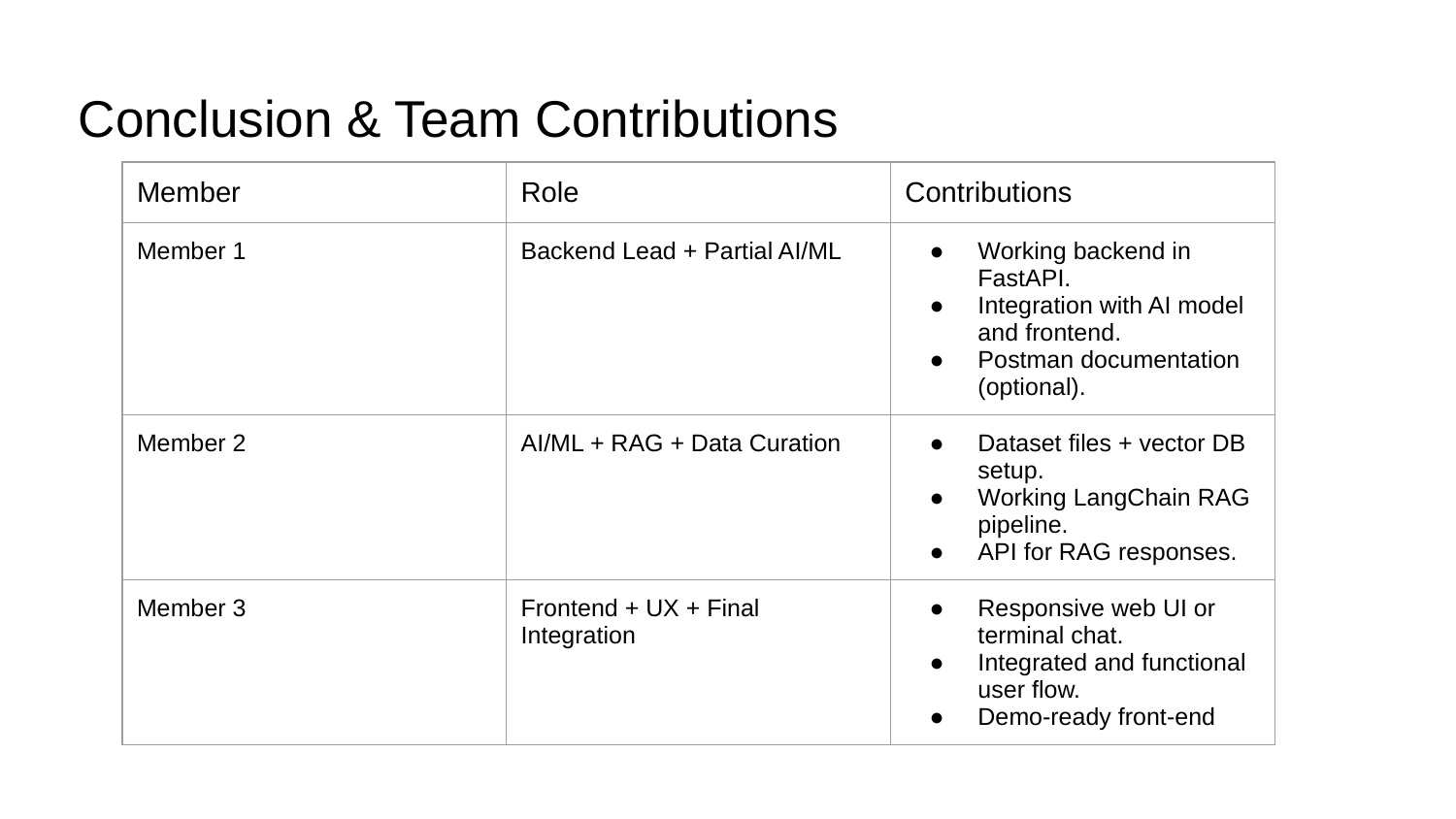

# Conclusion & Team Contributions
| Member | Role | Contributions |
| --- | --- | --- |
| Member 1 | Backend Lead + Partial AI/ML | Working backend in FastAPI. Integration with AI model and frontend. Postman documentation (optional). |
| Member 2 | AI/ML + RAG + Data Curation | Dataset files + vector DB setup. Working LangChain RAG pipeline. API for RAG responses. |
| Member 3 | Frontend + UX + Final Integration | Responsive web UI or terminal chat. Integrated and functional user flow. Demo-ready front-end |